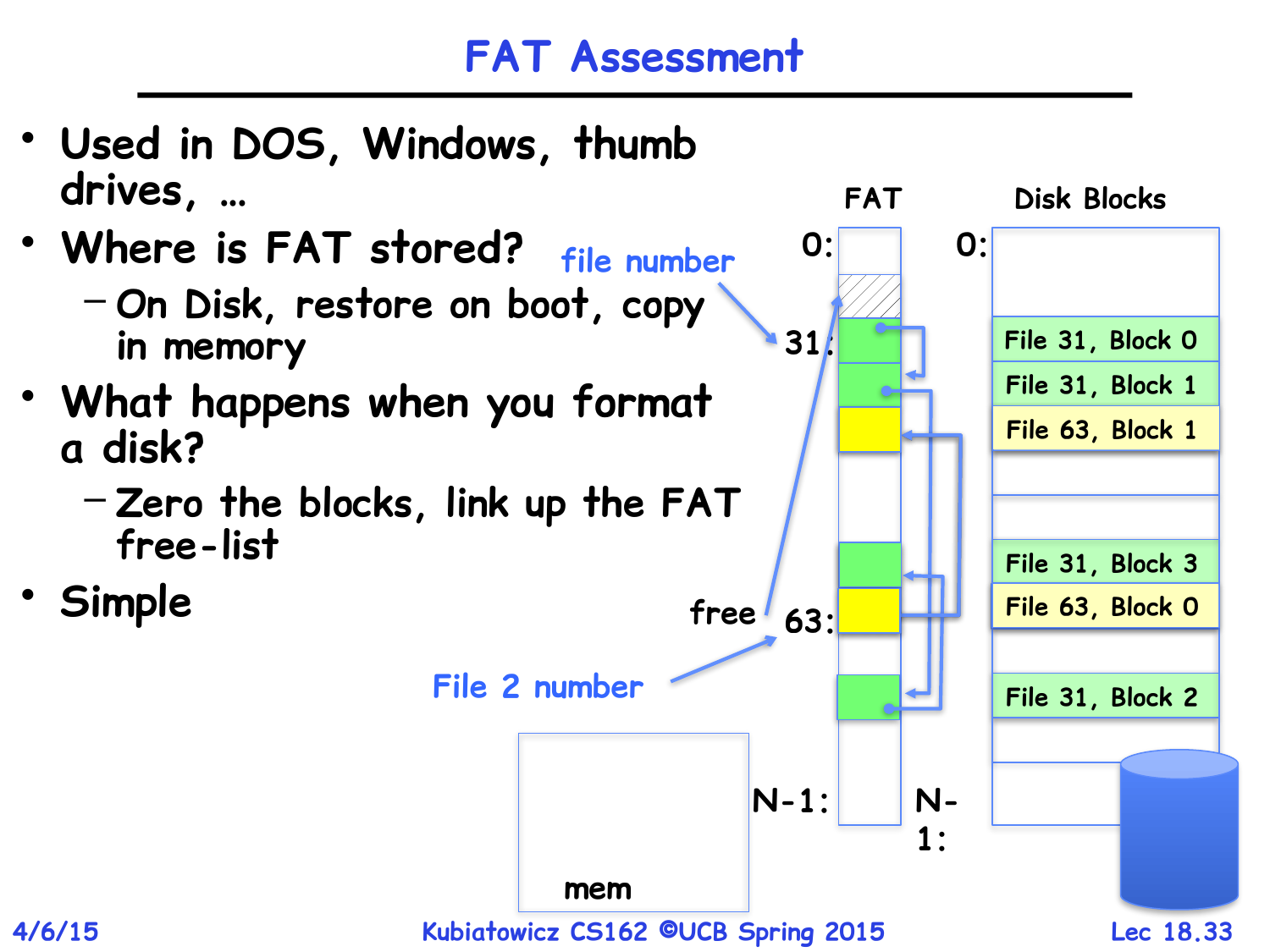

# FAT Assessment
Used in DOS, Windows, thumb drives, …
Where is FAT stored?
On Disk, restore on boot, copy in memory
What happens when you format a disk?
Zero the blocks, link up the FAT free-list
Simple

FAT
Disk Blocks
0:
0:

file number
31:

File 31, Block 0

File 31, Block 1

File 63, Block 1

File 31, Block 3

File 63, Block 0

free

63:

File 2 number

File 31, Block 2

N-1:
N-1:
mem